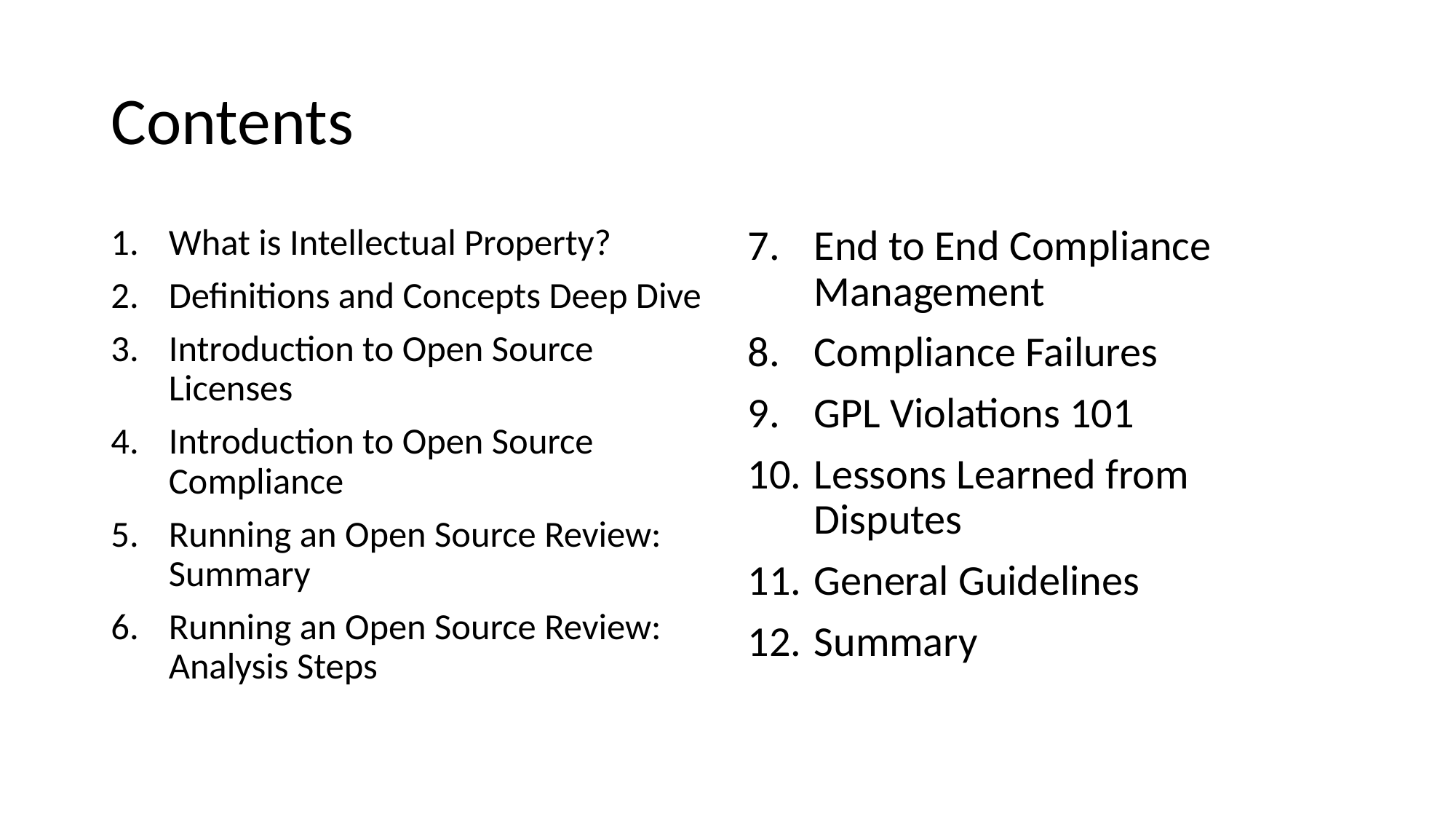

# Contents
What is Intellectual Property?
Definitions and Concepts Deep Dive
Introduction to Open Source Licenses
Introduction to Open Source Compliance
Running an Open Source Review: Summary
Running an Open Source Review: Analysis Steps
End to End Compliance Management
Compliance Failures
GPL Violations 101
Lessons Learned from Disputes
General Guidelines
Summary